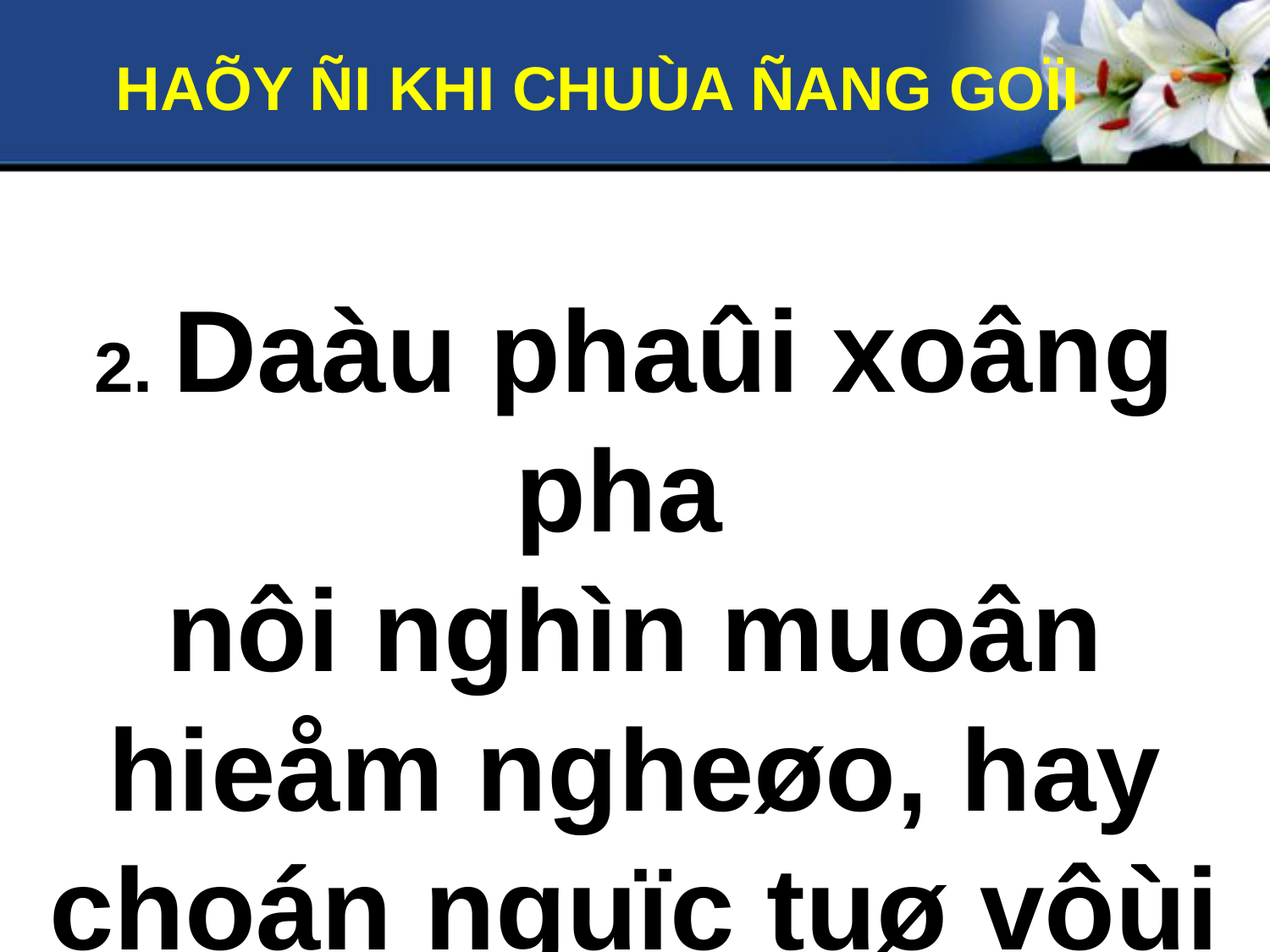

HAÕY ÑI KHI CHUÙA ÑANG GOÏI
2. Daàu phaûi xoâng pha
nôi nghìn muoân hieåm ngheøo, hay choán nguïc tuø vôùi ñaày saàu thöông.